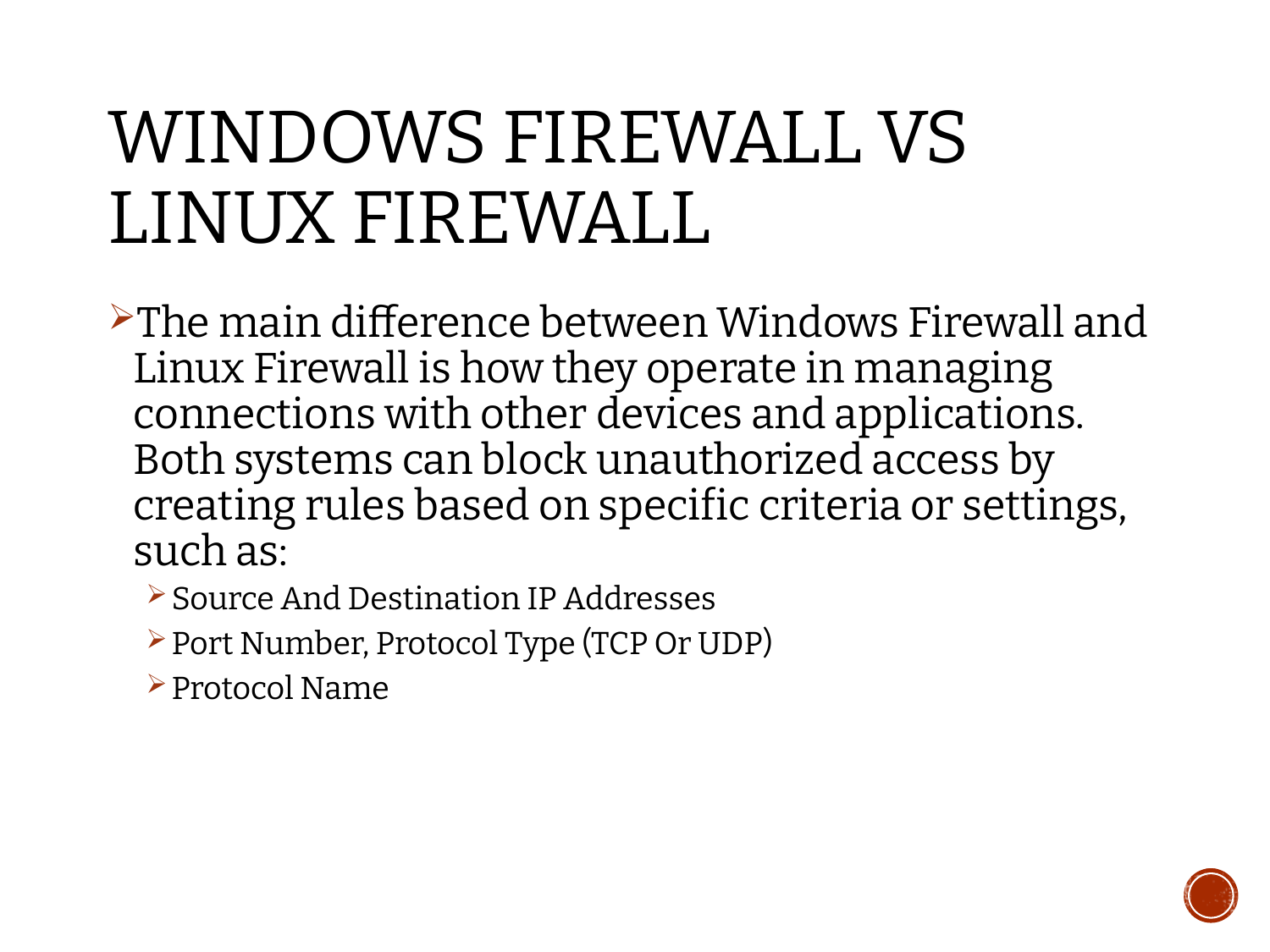

# Windows firewall vs linux firewall
The main difference between Windows Firewall and Linux Firewall is how they operate in managing connections with other devices and applications. Both systems can block unauthorized access by creating rules based on specific criteria or settings, such as:
Source And Destination IP Addresses
Port Number, Protocol Type (TCP Or UDP)
Protocol Name